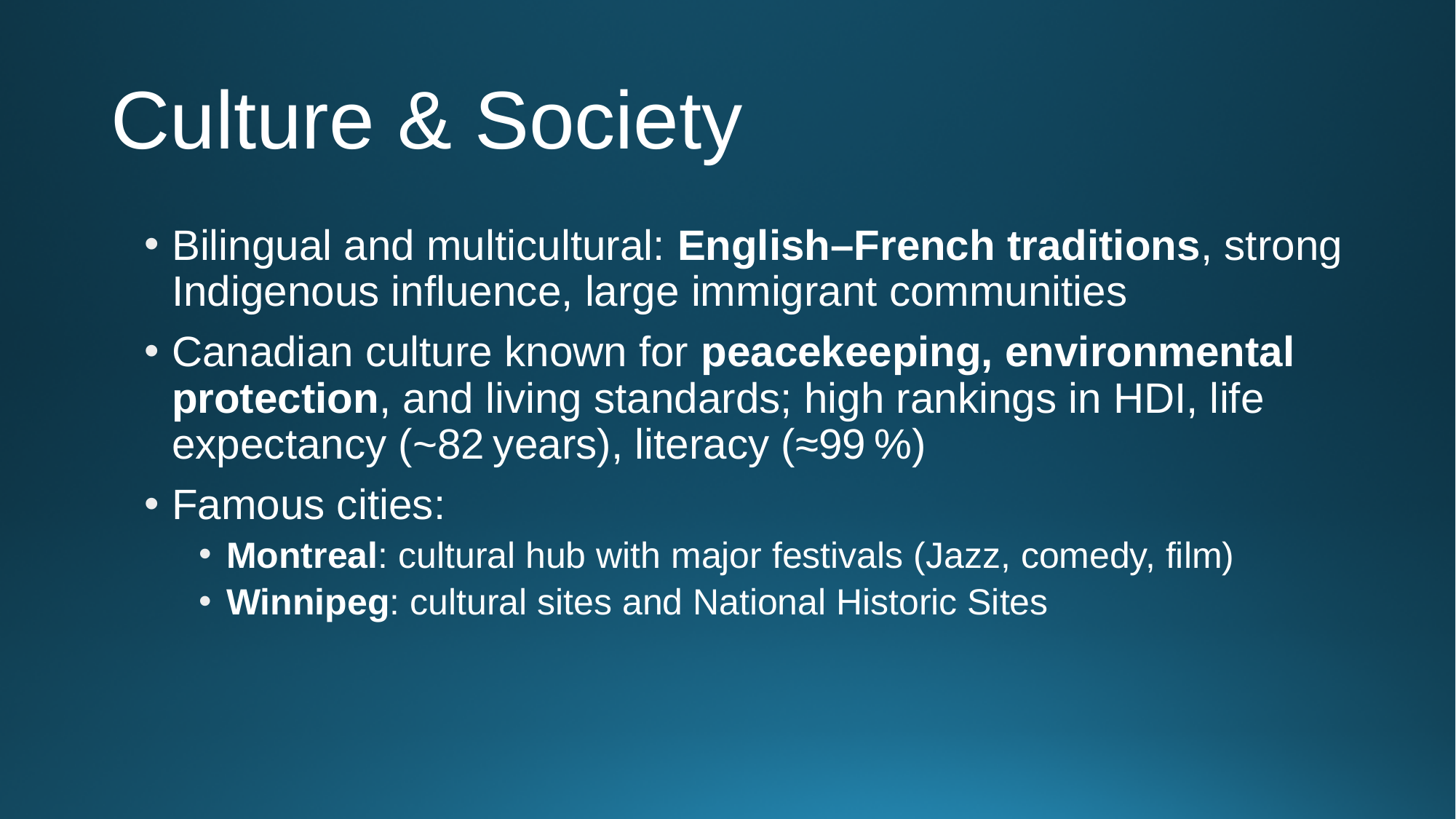

# Culture & Society
Bilingual and multicultural: English–French traditions, strong Indigenous influence, large immigrant communities
Canadian culture known for peacekeeping, environmental protection, and living standards; high rankings in HDI, life expectancy (~82 years), literacy (≈99 %)
Famous cities:
Montreal: cultural hub with major festivals (Jazz, comedy, film)
Winnipeg: cultural sites and National Historic Sites